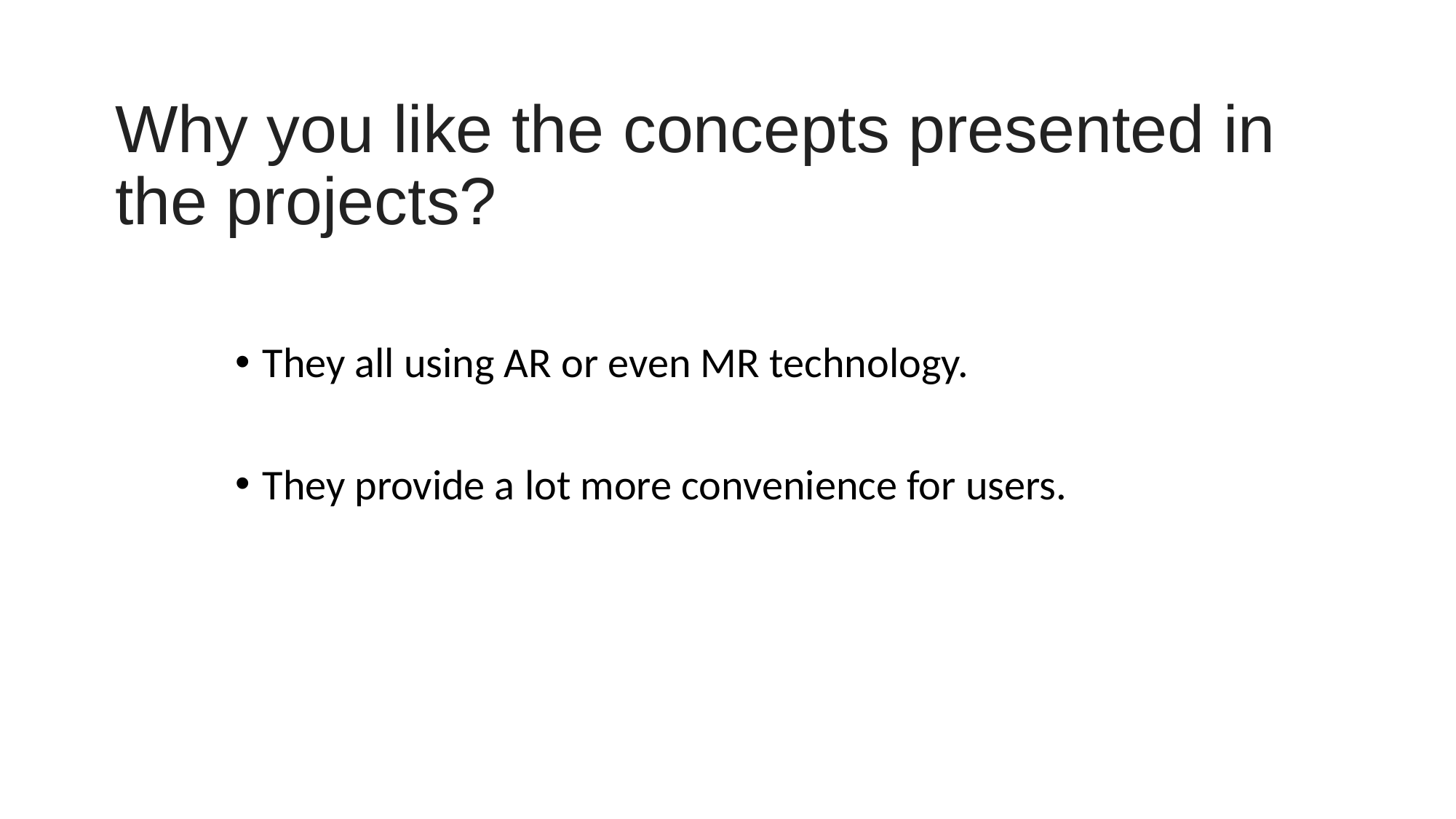

# Why you like the concepts presented in the projects?
They all using AR or even MR technology.

They provide a lot more convenience for users.